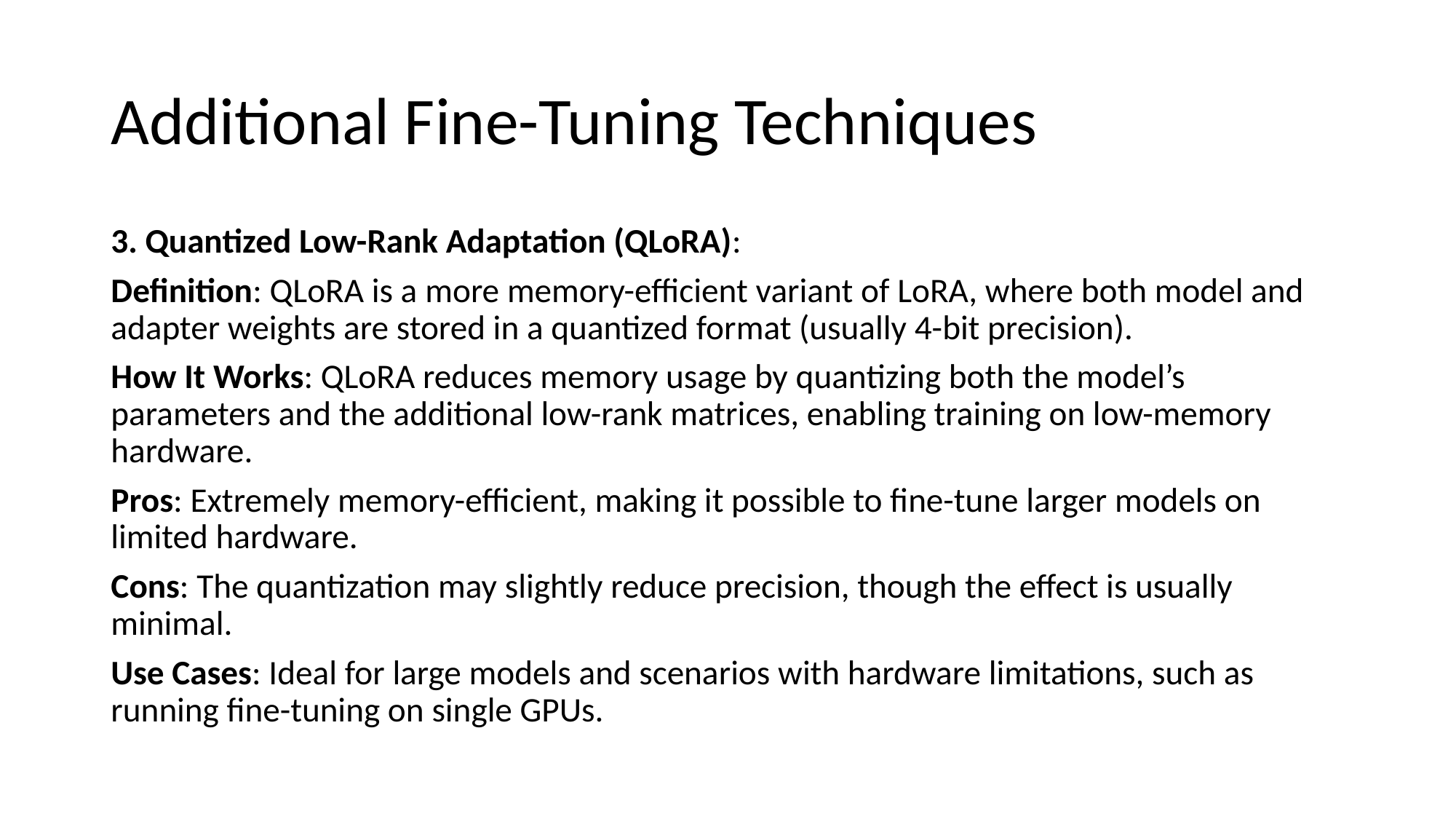

# Additional Fine-Tuning Techniques
3. Quantized Low-Rank Adaptation (QLoRA):
Definition: QLoRA is a more memory-efficient variant of LoRA, where both model and adapter weights are stored in a quantized format (usually 4-bit precision).
How It Works: QLoRA reduces memory usage by quantizing both the model’s parameters and the additional low-rank matrices, enabling training on low-memory hardware.
Pros: Extremely memory-efficient, making it possible to fine-tune larger models on limited hardware.
Cons: The quantization may slightly reduce precision, though the effect is usually minimal.
Use Cases: Ideal for large models and scenarios with hardware limitations, such as running fine-tuning on single GPUs.